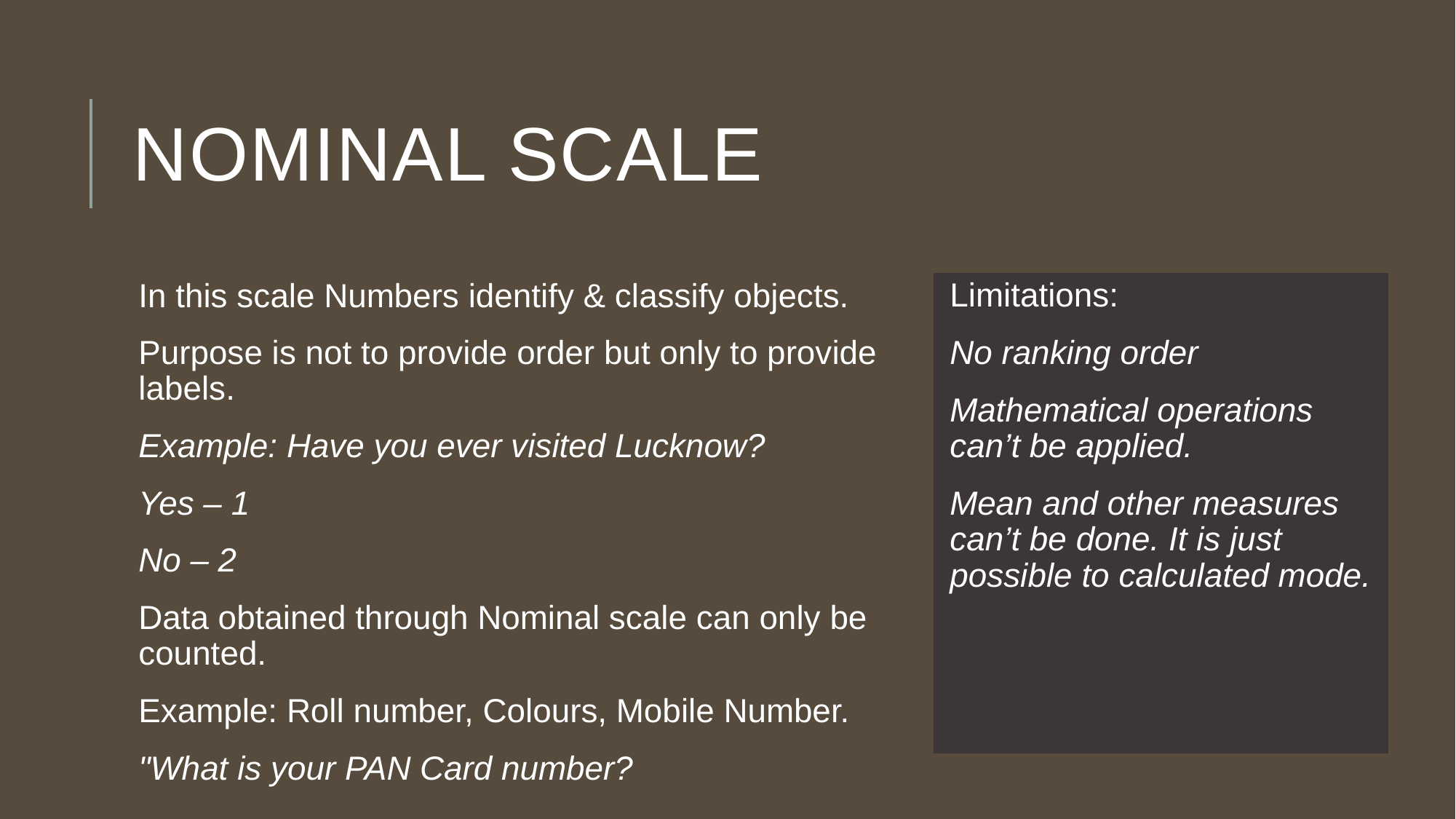

# Nominal Scale
In this scale Numbers identify & classify objects.
Purpose is not to provide order but only to provide labels.
Example: Have you ever visited Lucknow?
Yes – 1
No – 2
Data obtained through Nominal scale can only be counted.
Example: Roll number, Colours, Mobile Number.
"What is your PAN Card number?

Limitations:
No ranking order
Mathematical operations can’t be applied.
Mean and other measures can’t be done. It is just possible to calculated mode.